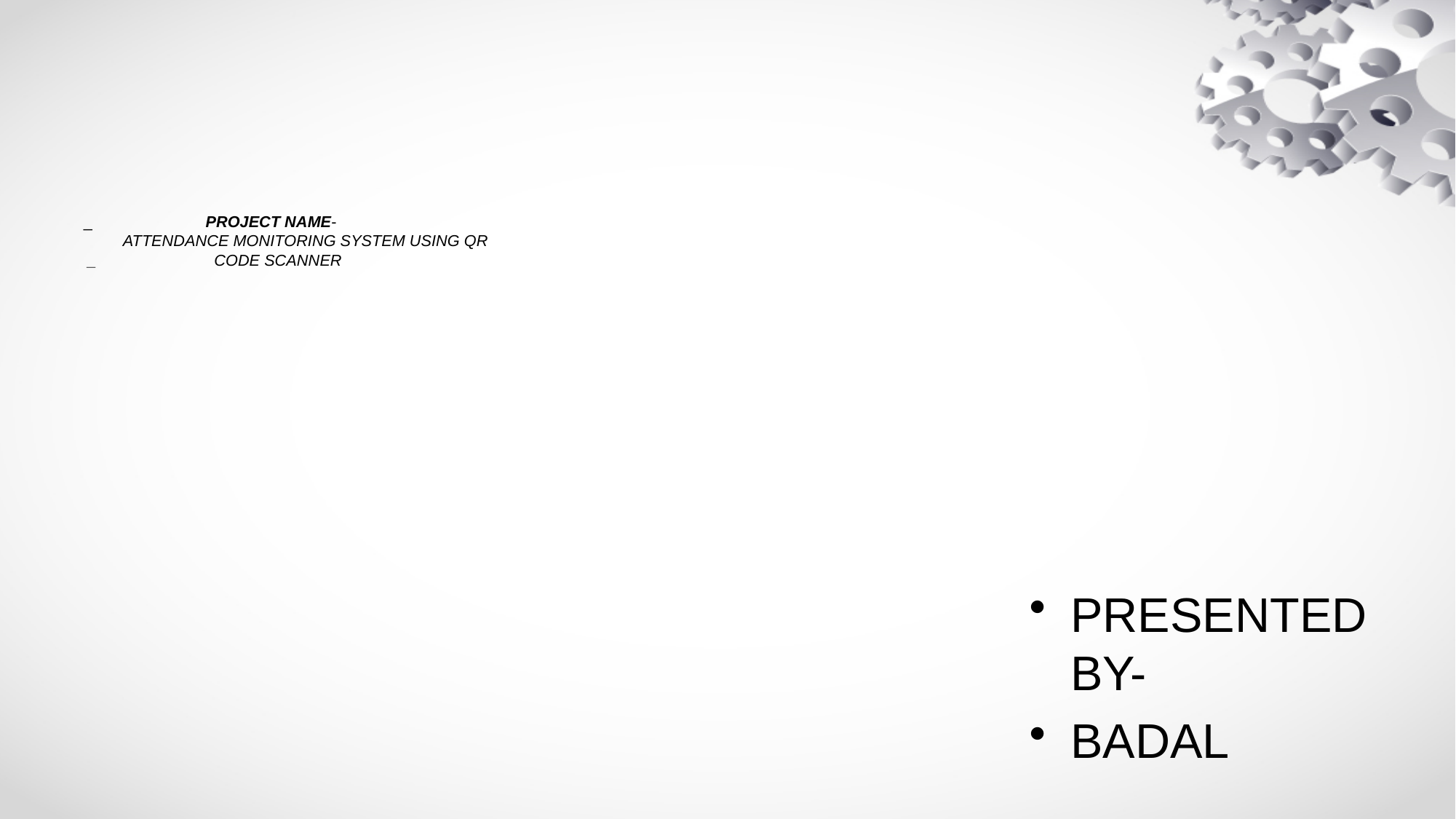

# _                          PROJECT NAME- ATTENDANCE MONITORING SYSTEM USING QR _                           CODE SCANNER
PRESENTED BY-
BADAL